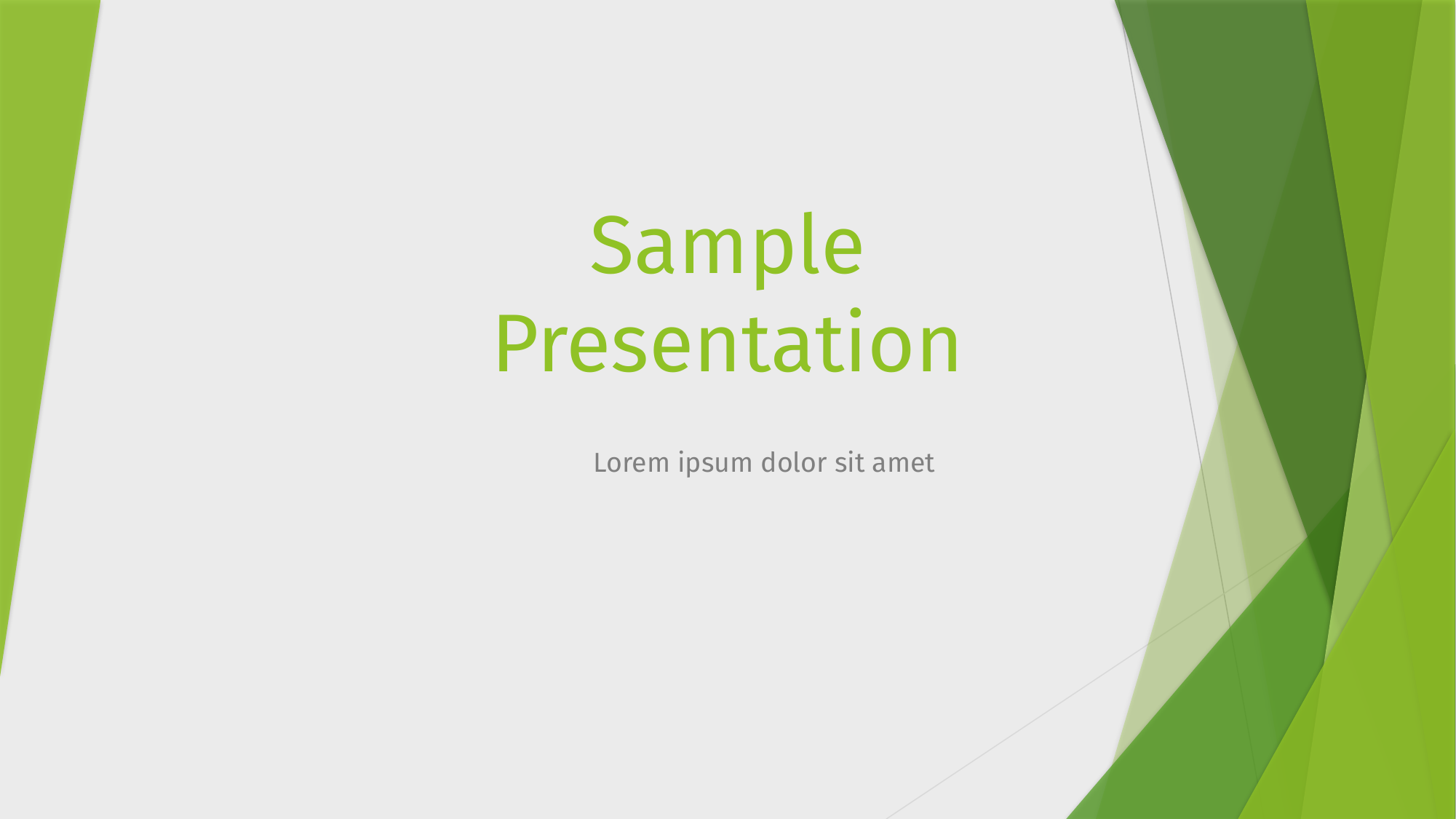

# Sample Presentation
Lorem ipsum dolor sit amet